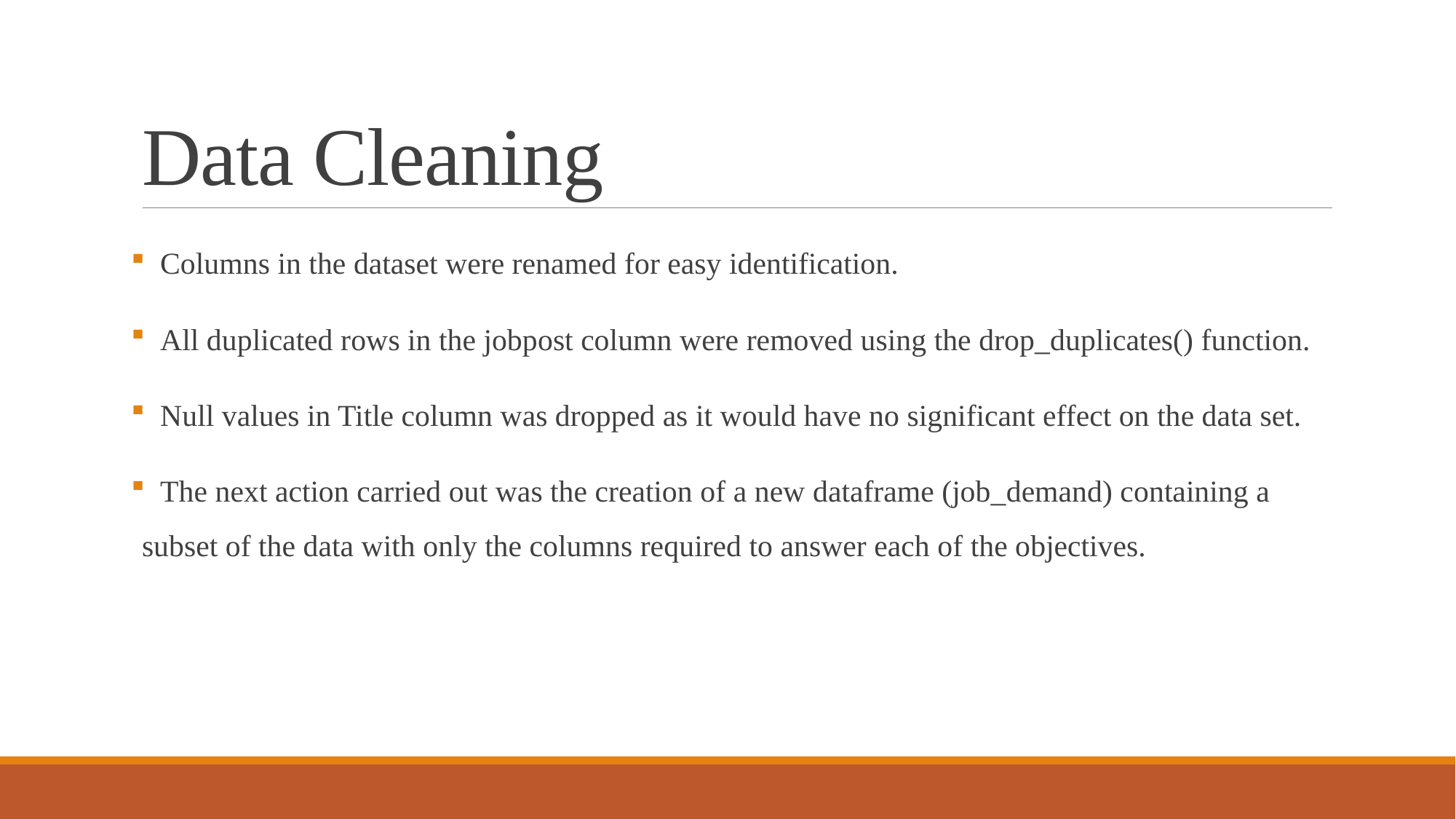

# Data Cleaning
  Columns in the dataset were renamed for easy identification.
  All duplicated rows in the jobpost column were removed using the drop_duplicates() function.
  Null values in Title column was dropped as it would have no significant effect on the data set.
  The next action carried out was the creation of a new dataframe (job_demand) containing a subset of the data with only the columns required to answer each of the objectives.